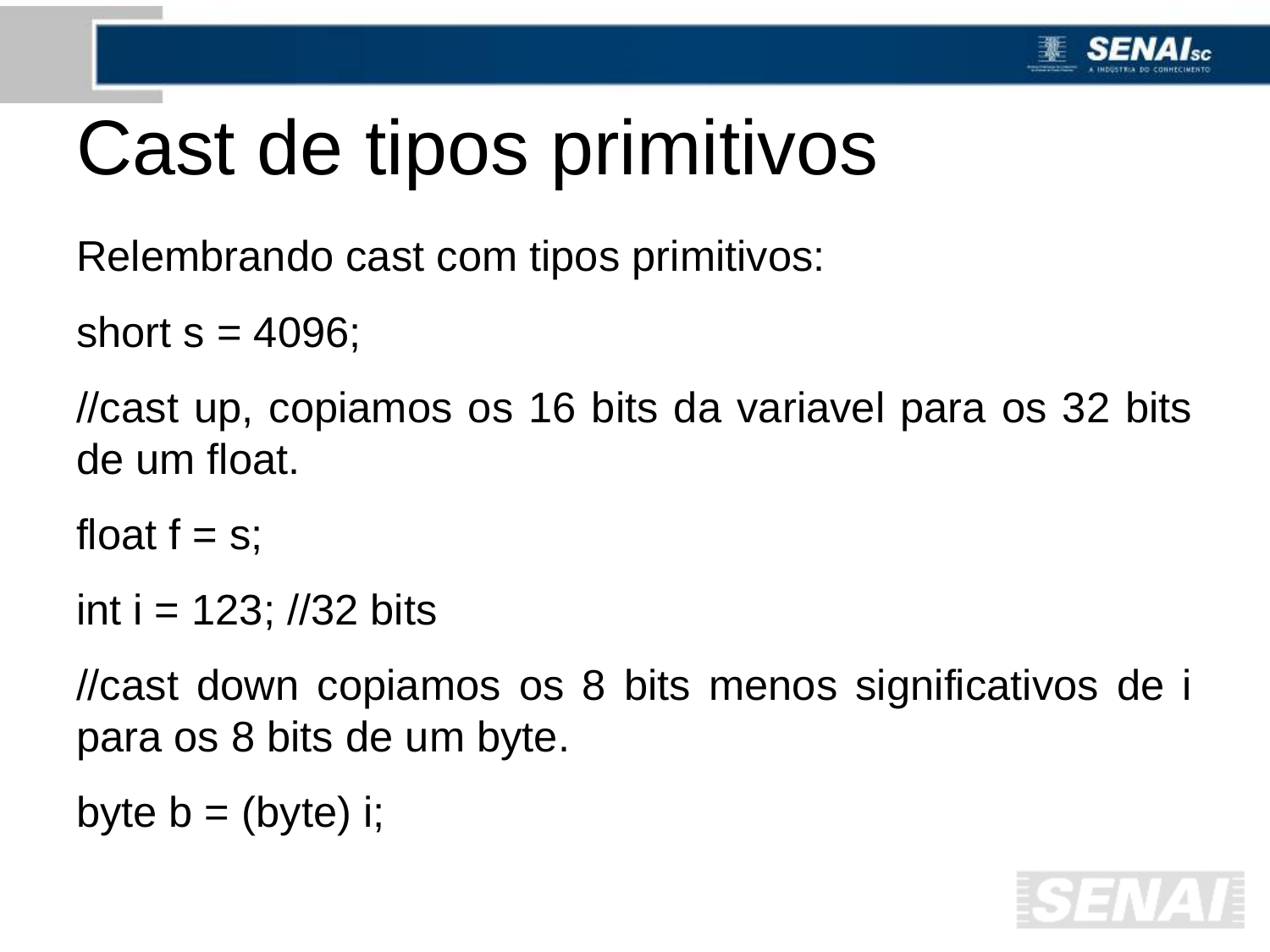

# Cast de tipos primitivos
Relembrando cast com tipos primitivos:
short s = 4096;
//cast up, copiamos os 16 bits da variavel para os 32 bits de um float.
float f = s;
int i = 123; //32 bits
//cast down copiamos os 8 bits menos significativos de i para os 8 bits de um byte.
byte b = (byte) i;